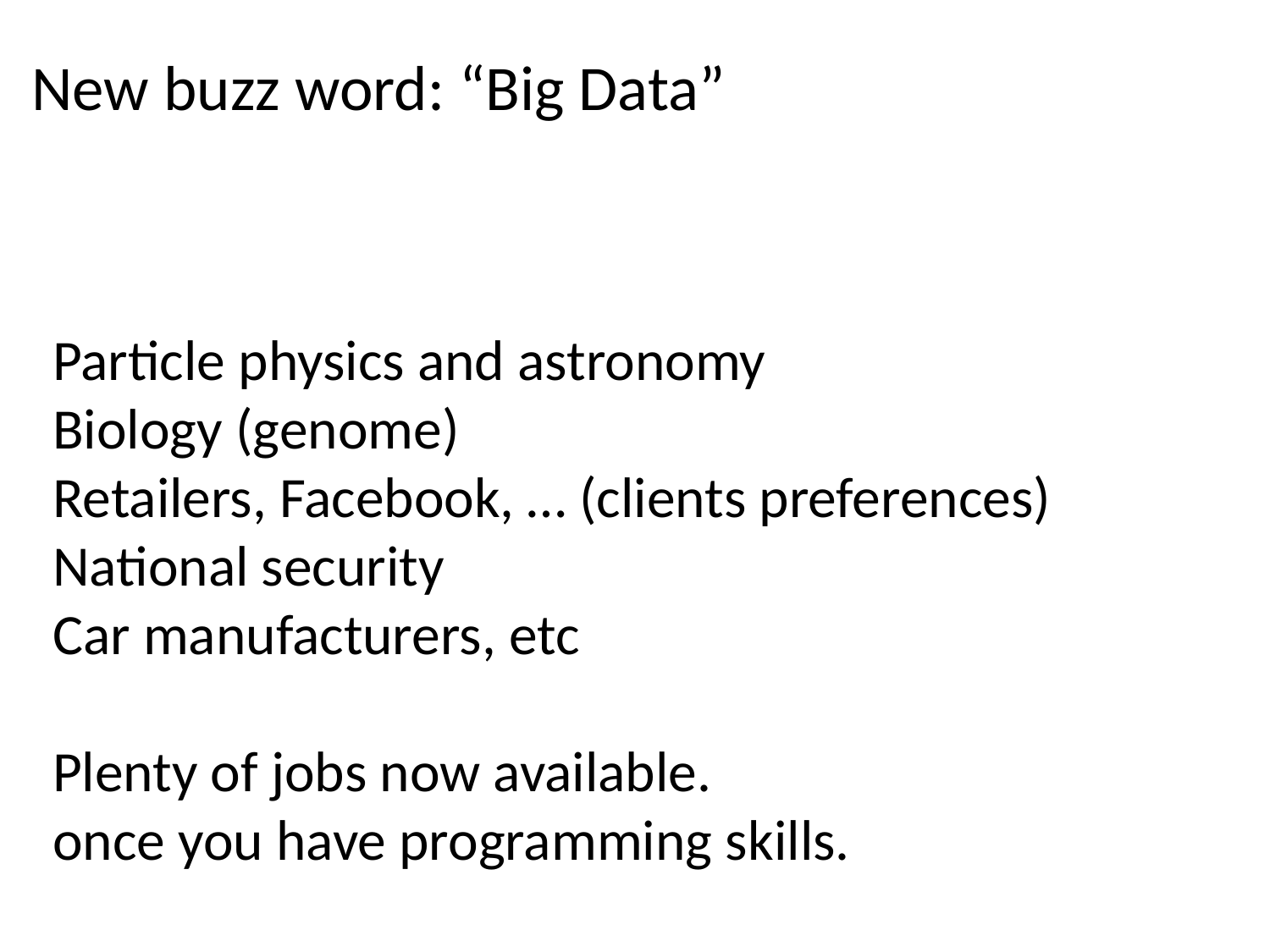

# New buzz word: “Big Data”
Particle physics and astronomy
Biology (genome)
Retailers, Facebook, … (clients preferences)
National security
Car manufacturers, etc

Plenty of jobs now available.
once you have programming skills.